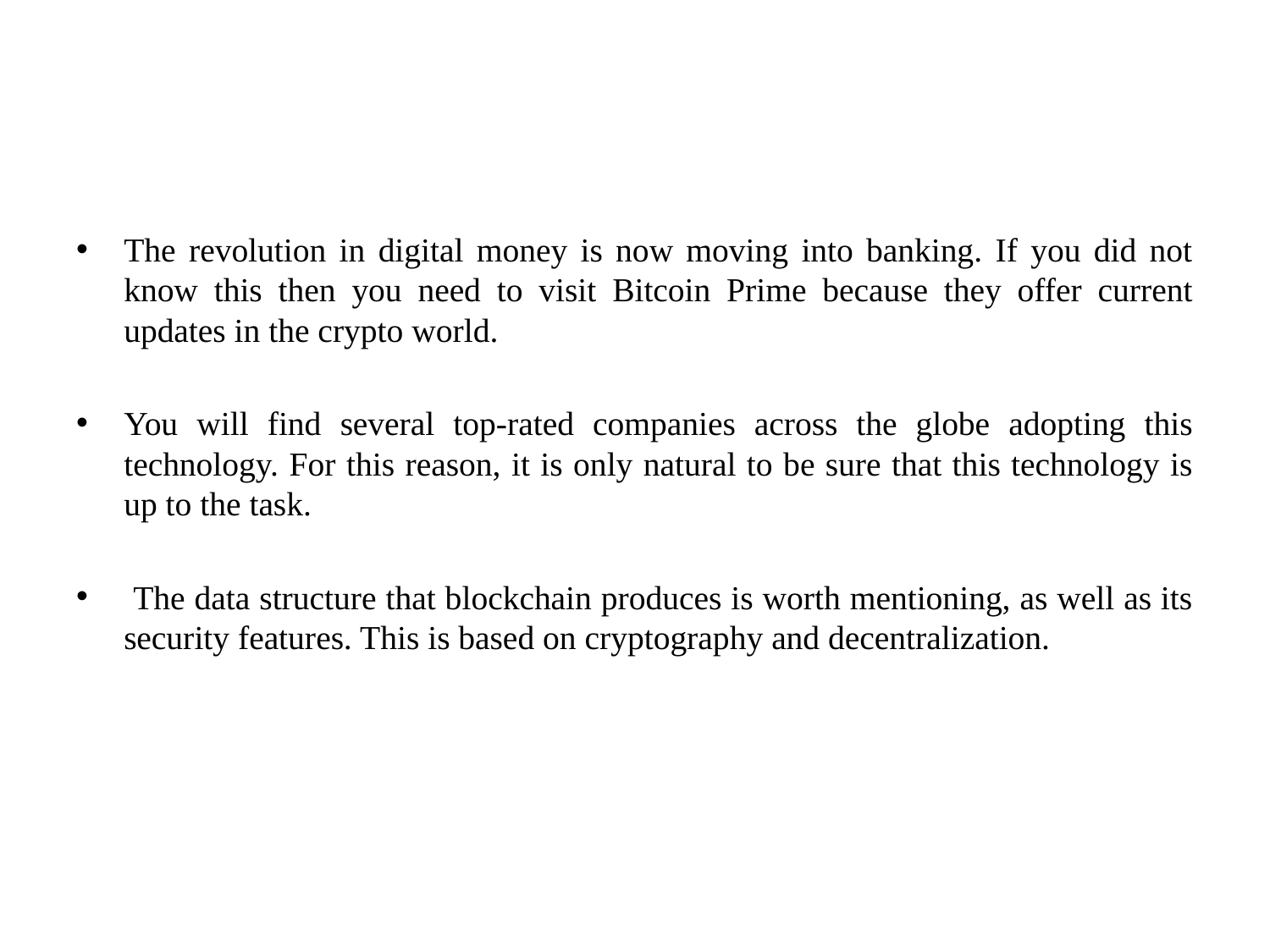

#
The revolution in digital money is now moving into banking. If you did not know this then you need to visit Bitcoin Prime because they offer current updates in the crypto world.

You will find several top-rated companies across the globe adopting this technology. For this reason, it is only natural to be sure that this technology is up to the task.

 The data structure that blockchain produces is worth mentioning, as well as its security features. This is based on cryptography and decentralization.